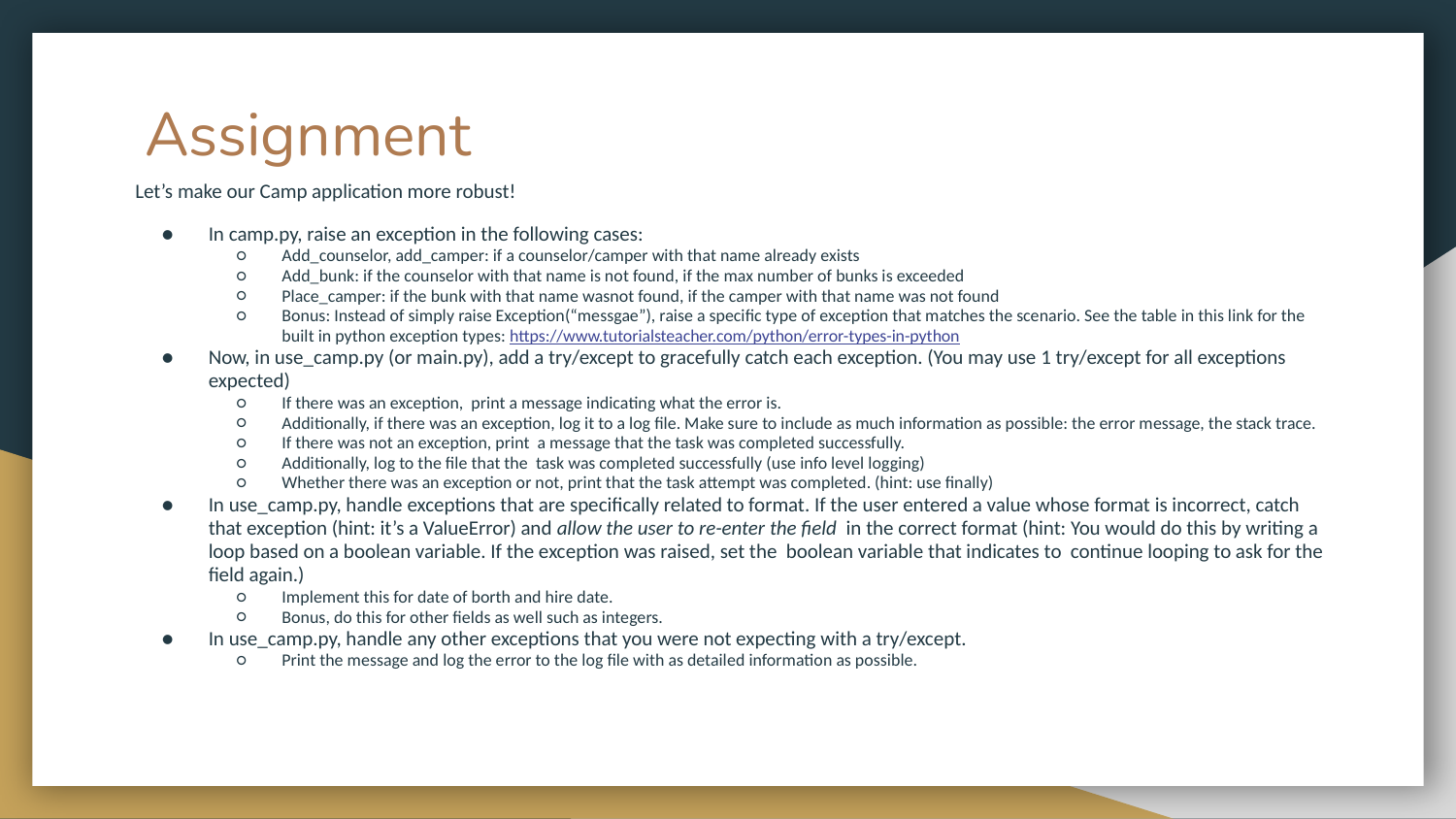

# Assignment
Let’s make our Camp application more robust!
In camp.py, raise an exception in the following cases:
Add_counselor, add_camper: if a counselor/camper with that name already exists
Add_bunk: if the counselor with that name is not found, if the max number of bunks is exceeded
Place_camper: if the bunk with that name wasnot found, if the camper with that name was not found
Bonus: Instead of simply raise Exception(“messgae”), raise a specific type of exception that matches the scenario. See the table in this link for the built in python exception types: https://www.tutorialsteacher.com/python/error-types-in-python
Now, in use_camp.py (or main.py), add a try/except to gracefully catch each exception. (You may use 1 try/except for all exceptions expected)
If there was an exception,  print a message indicating what the error is.
Additionally, if there was an exception, log it to a log file. Make sure to include as much information as possible: the error message, the stack trace.
If there was not an exception, print  a message that the task was completed successfully.
Additionally, log to the file that the  task was completed successfully (use info level logging)
Whether there was an exception or not, print that the task attempt was completed. (hint: use finally)
In use_camp.py, handle exceptions that are specifically related to format. If the user entered a value whose format is incorrect, catch that exception (hint: it’s a ValueError) and allow the user to re-enter the field  in the correct format (hint: You would do this by writing a loop based on a boolean variable. If the exception was raised, set the  boolean variable that indicates to  continue looping to ask for the field again.)
Implement this for date of borth and hire date.
Bonus, do this for other fields as well such as integers.
In use_camp.py, handle any other exceptions that you were not expecting with a try/except.
Print the message and log the error to the log file with as detailed information as possible.